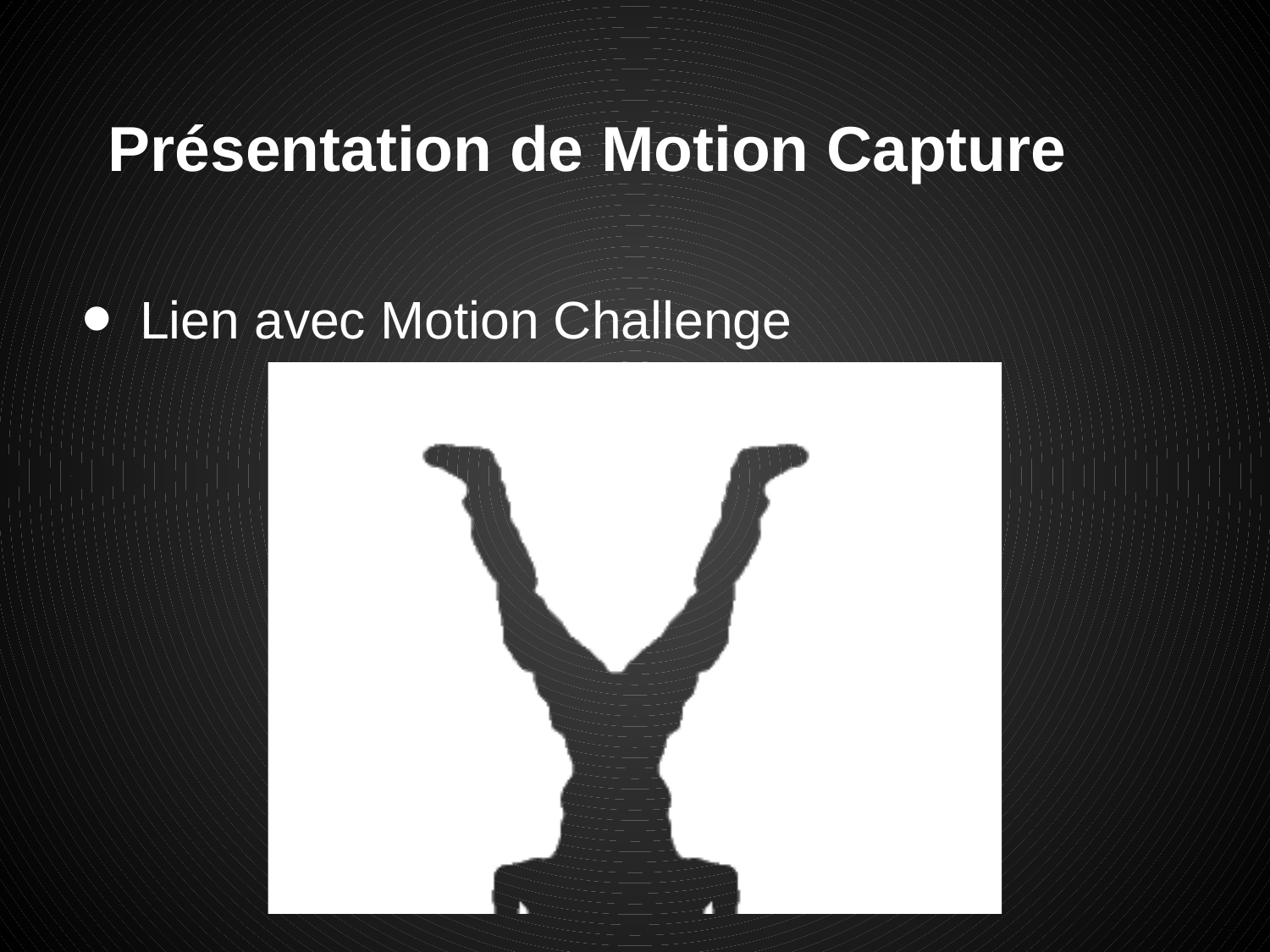

# Présentation de Motion Capture
Lien avec Motion Challenge